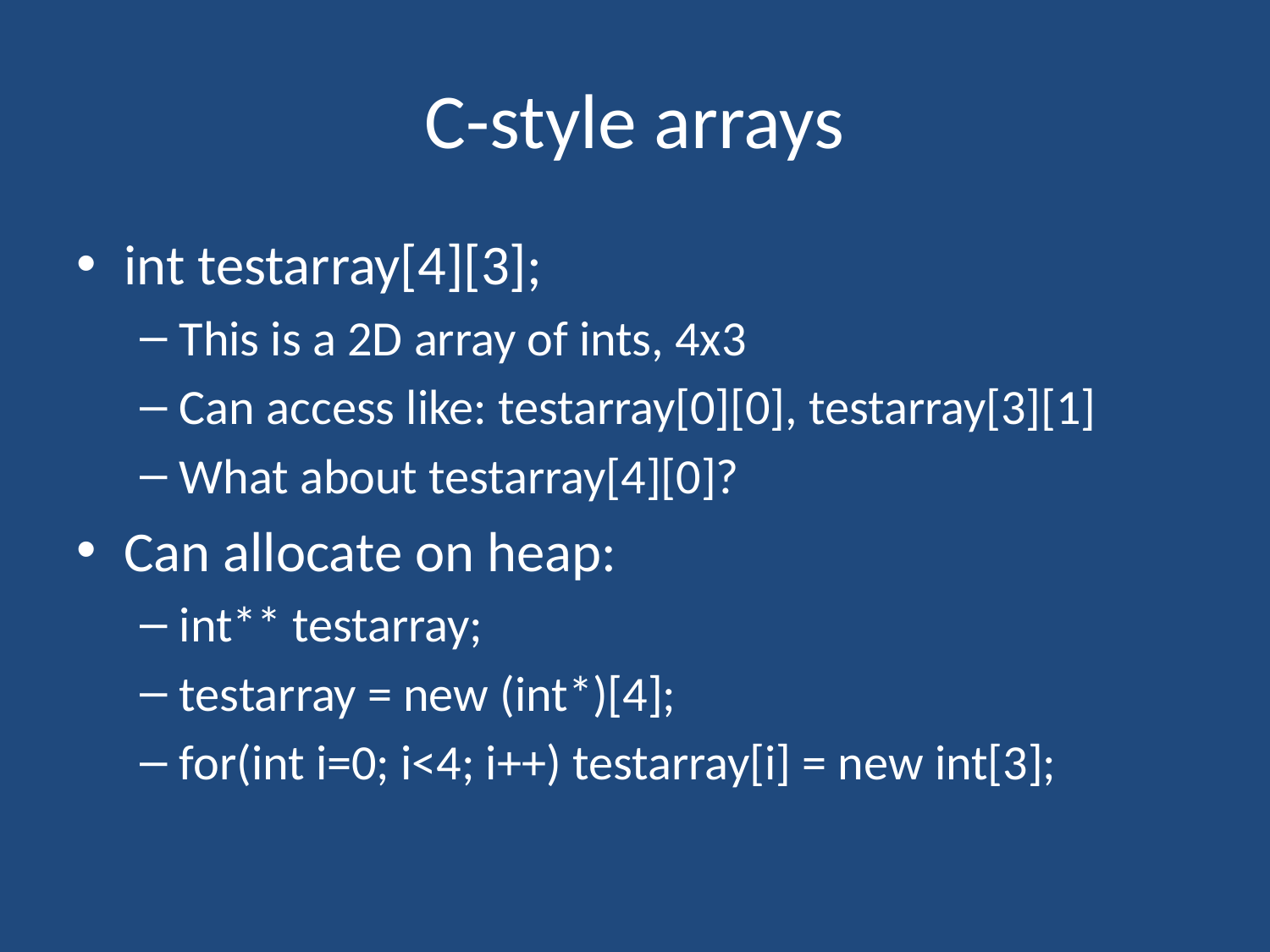

# C-style arrays
int testarray[4][3];
This is a 2D array of ints, 4x3
Can access like: testarray[0][0], testarray[3][1]
What about testarray[4][0]?
Can allocate on heap:
int** testarray;
testarray = new (int*)[4];
for(int i=0; i<4; i++) testarray[i] = new int[3];